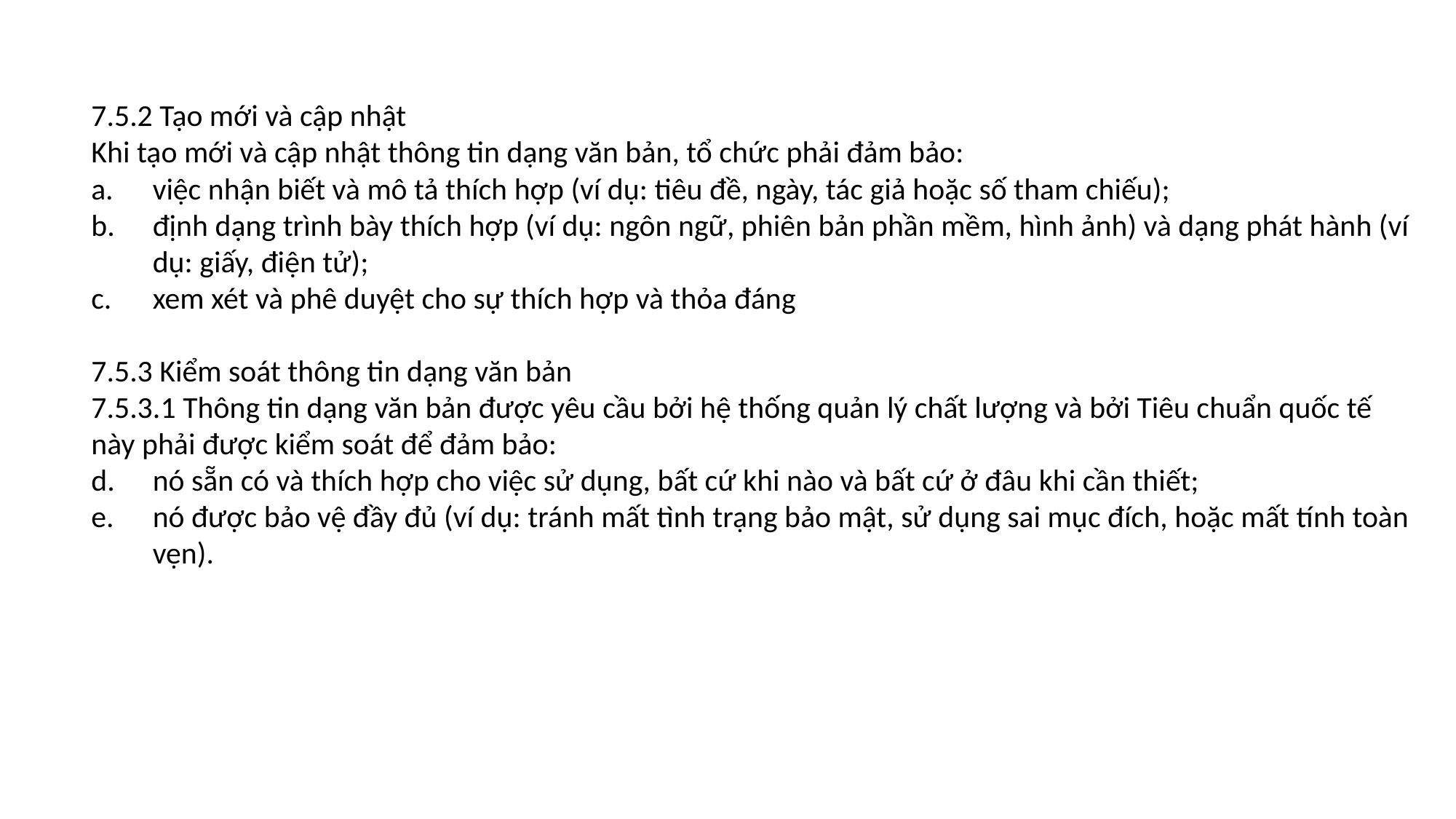

7.5.2 Tạo mới và cập nhật
Khi tạo mới và cập nhật thông tin dạng văn bản, tổ chức phải đảm bảo:
việc nhận biết và mô tả thích hợp (ví dụ: tiêu đề, ngày, tác giả hoặc số tham chiếu);
định dạng trình bày thích hợp (ví dụ: ngôn ngữ, phiên bản phần mềm, hình ảnh) và dạng phát hành (ví dụ: giấy, điện tử);
xem xét và phê duyệt cho sự thích hợp và thỏa đáng

7.5.3 Kiểm soát thông tin dạng văn bản
7.5.3.1 Thông tin dạng văn bản được yêu cầu bởi hệ thống quản lý chất lượng và bởi Tiêu chuẩn quốc tế này phải được kiểm soát để đảm bảo:
nó sẵn có và thích hợp cho việc sử dụng, bất cứ khi nào và bất cứ ở đâu khi cần thiết;
nó được bảo vệ đầy đủ (ví dụ: tránh mất tình trạng bảo mật, sử dụng sai mục đích, hoặc mất tính toàn vẹn).